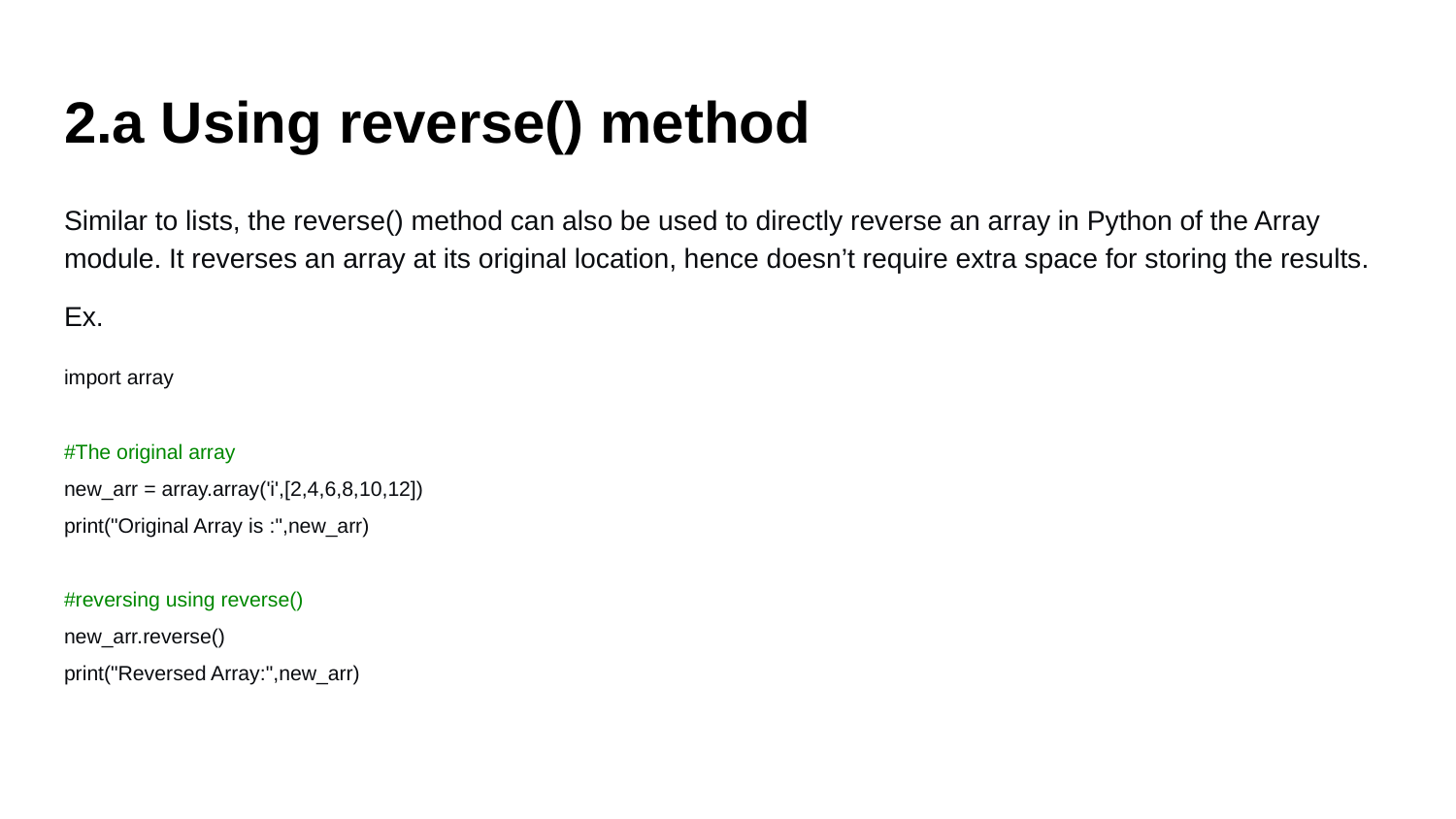

# 2.a Using reverse() method
Similar to lists, the reverse() method can also be used to directly reverse an array in Python of the Array module. It reverses an array at its original location, hence doesn’t require extra space for storing the results.
Ex.
import array

#The original array
new_arr = array.array('i',[2,4,6,8,10,12])
print("Original Array is :",new_arr)

#reversing using reverse()
new_arr.reverse()
print("Reversed Array:",new_arr)